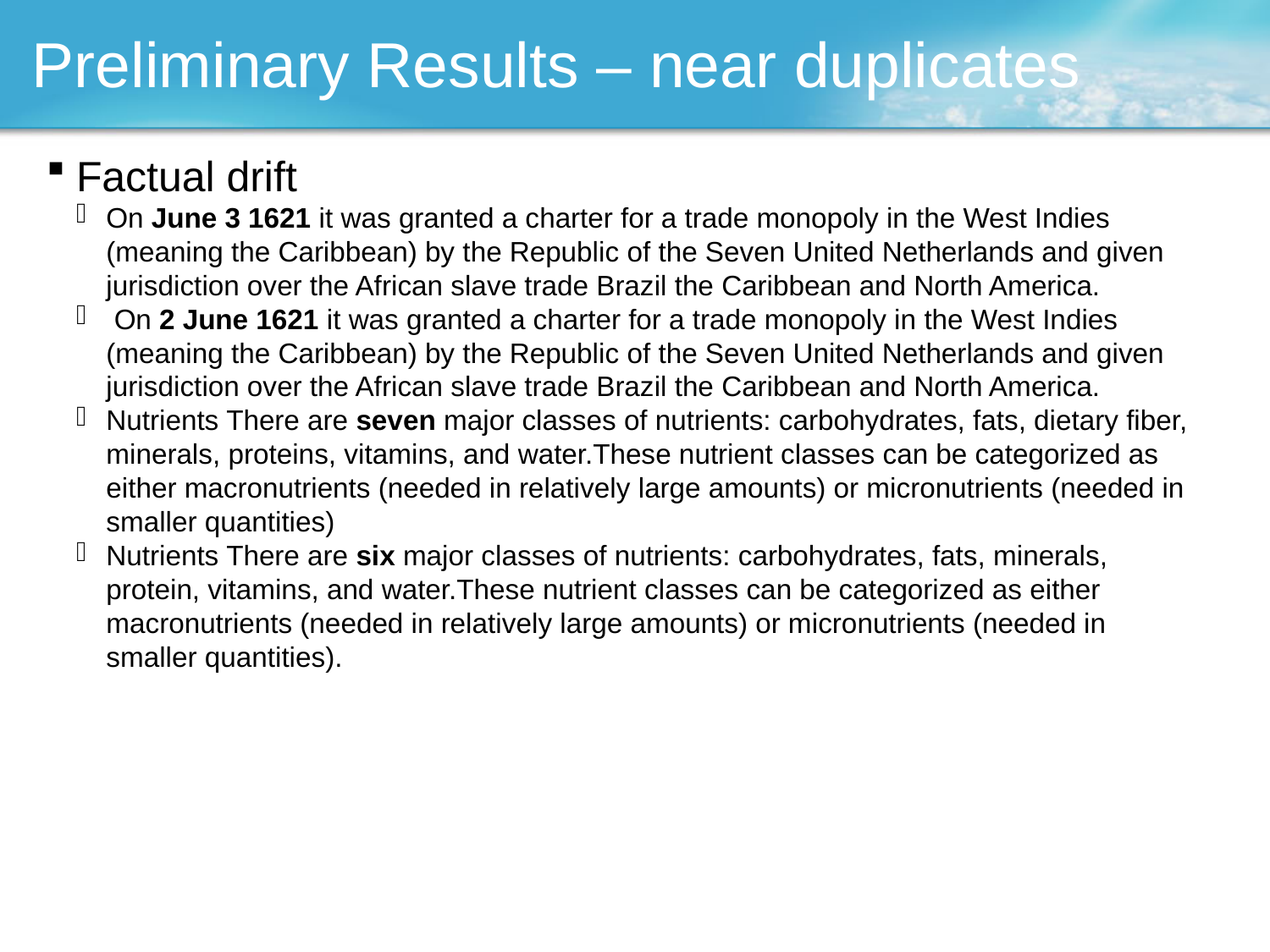

Preliminary Results – near duplicates
Factual drift
On June 3 1621 it was granted a charter for a trade monopoly in the West Indies (meaning the Caribbean) by the Republic of the Seven United Netherlands and given jurisdiction over the African slave trade Brazil the Caribbean and North America.
 On 2 June 1621 it was granted a charter for a trade monopoly in the West Indies (meaning the Caribbean) by the Republic of the Seven United Netherlands and given jurisdiction over the African slave trade Brazil the Caribbean and North America.
Nutrients There are seven major classes of nutrients: carbohydrates, fats, dietary fiber, minerals, proteins, vitamins, and water.These nutrient classes can be categorized as either macronutrients (needed in relatively large amounts) or micronutrients (needed in smaller quantities)
Nutrients There are six major classes of nutrients: carbohydrates, fats, minerals, protein, vitamins, and water.These nutrient classes can be categorized as either macronutrients (needed in relatively large amounts) or micronutrients (needed in smaller quantities).